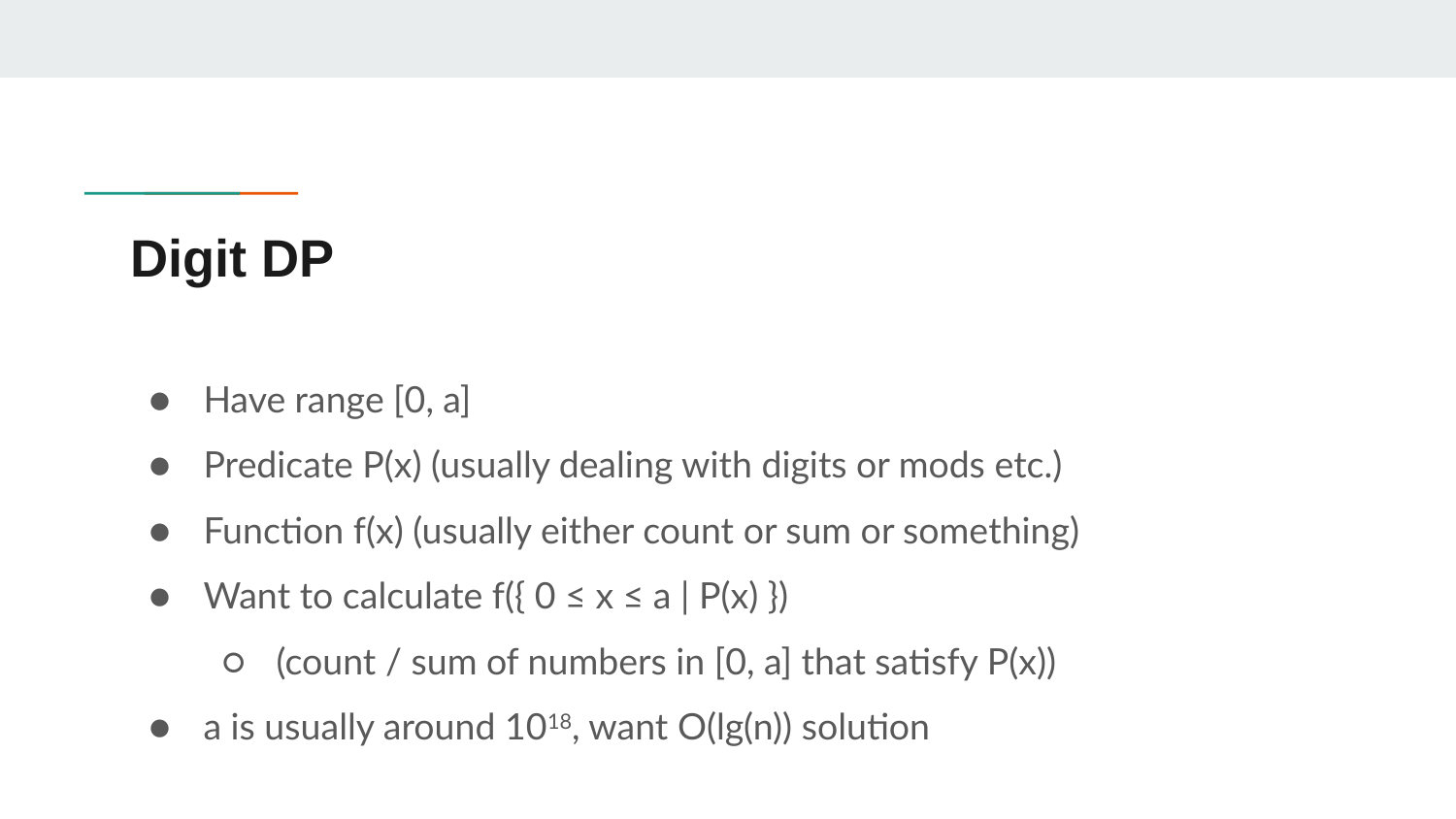

# Digit DP
Have range [0, a]
Predicate P(x) (usually dealing with digits or mods etc.)
Function f(x) (usually either count or sum or something)
Want to calculate f({ 0 ≤ x ≤ a | P(x) })
(count / sum of numbers in [0, a] that satisfy P(x))
a is usually around 1018, want O(lg(n)) solution